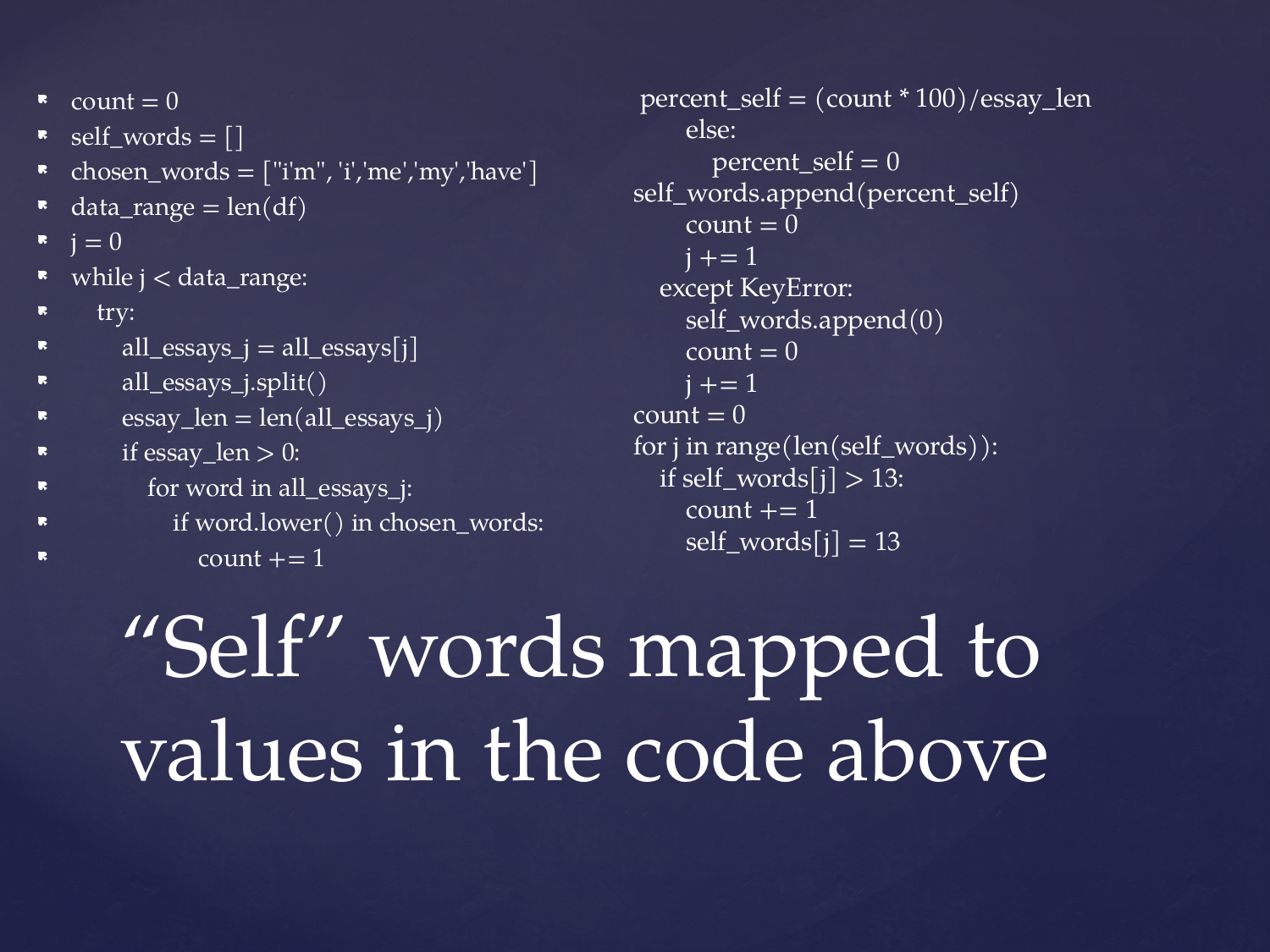

count = 0
self_words = []
chosen_words = ["i'm", 'i','me','my','have']
data_range = len(df)
j = 0
while j < data_range:
    try:
        all_essays_j = all_essays[j]
        all_essays_j.split()
        essay_len = len(all_essays_j)
        if essay_len > 0:
            for word in all_essays_j:
                if word.lower() in chosen_words:
                    count += 1
 percent_self = (count * 100)/essay_len
        else:
            percent_self = 0 self_words.append(percent_self)
        count = 0
        j += 1
    except KeyError:
        self_words.append(0)
        count = 0
        j += 1
count = 0
for j in range(len(self_words)):
    if self_words[j] > 13:
        count += 1
        self_words[j] = 13
# “Self” words mapped to values in the code above